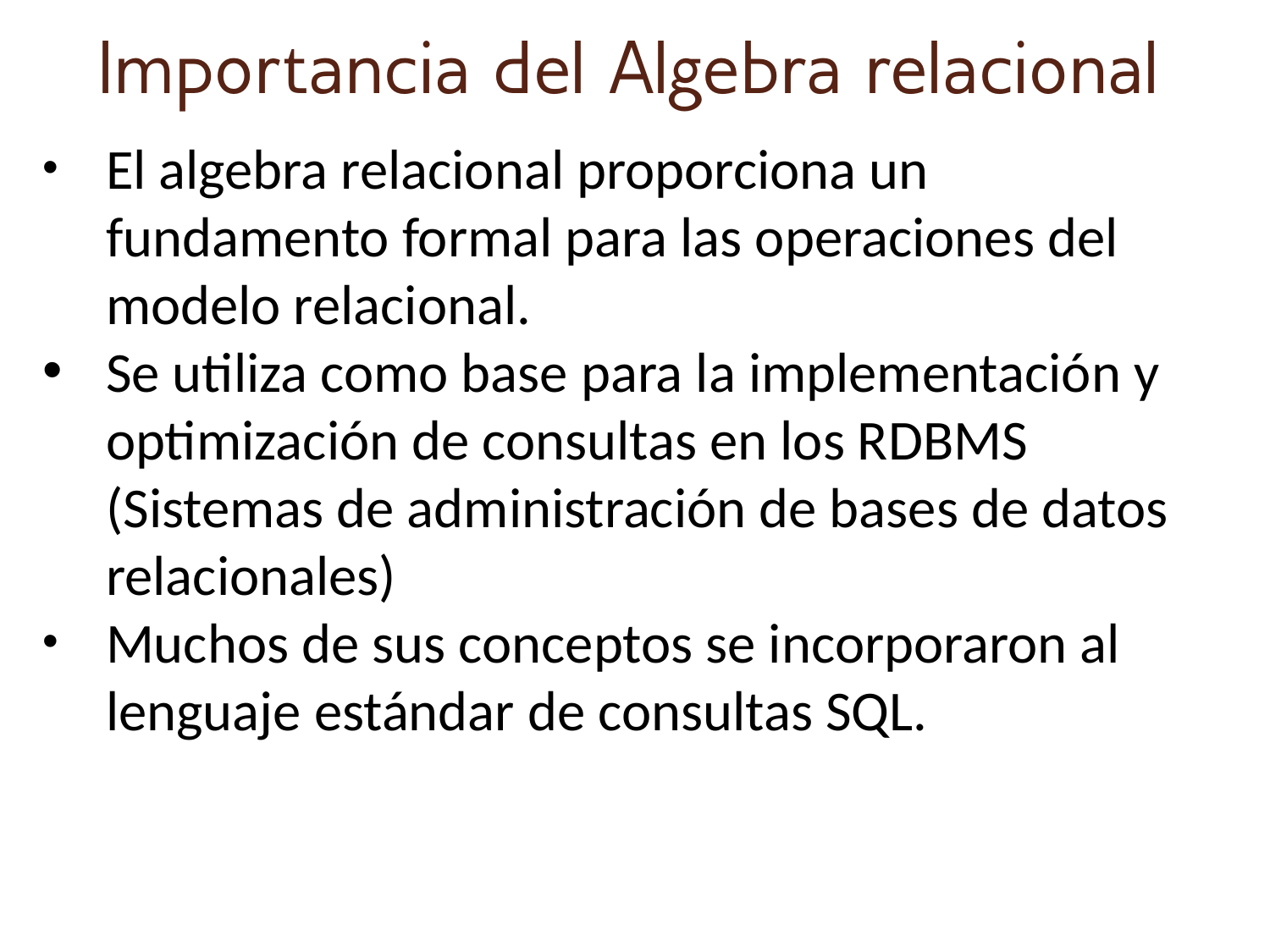

Importancia del Algebra relacional
El algebra relacional proporciona un fundamento formal para las operaciones del modelo relacional.
Se utiliza como base para la implementación y optimización de consultas en los RDBMS (Sistemas de administración de bases de datos relacionales)
Muchos de sus conceptos se incorporaron al lenguaje estándar de consultas SQL.